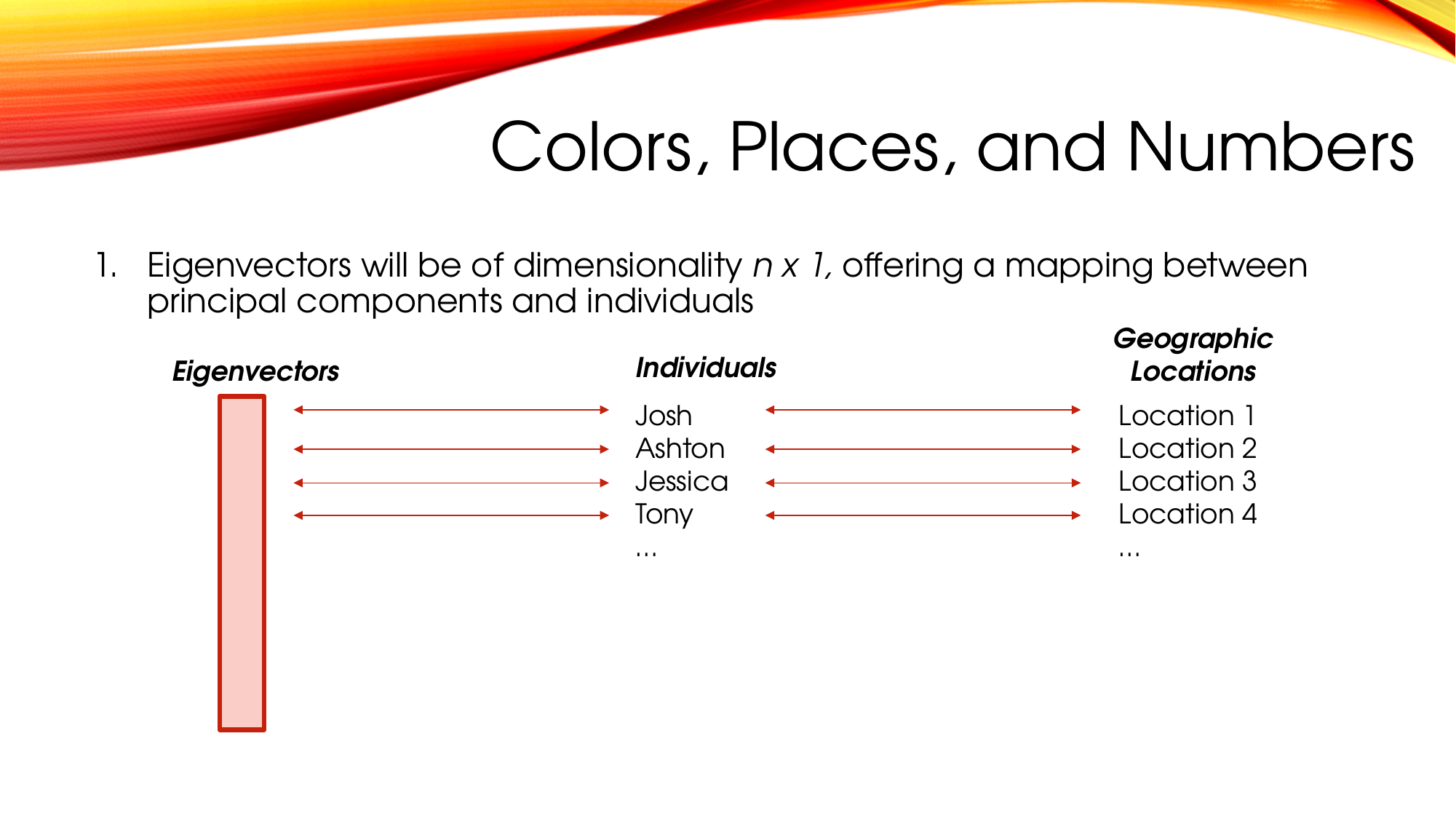

Colors, Places, and Numbers
Eigenvectors will be of dimensionality n x 1, offering a mapping between principal components and individuals
Geographic Locations
Individuals
Eigenvectors
Josh
Ashton
Jessica
Tony
…

Location 1
Location 2
Location 3
Location 4
…